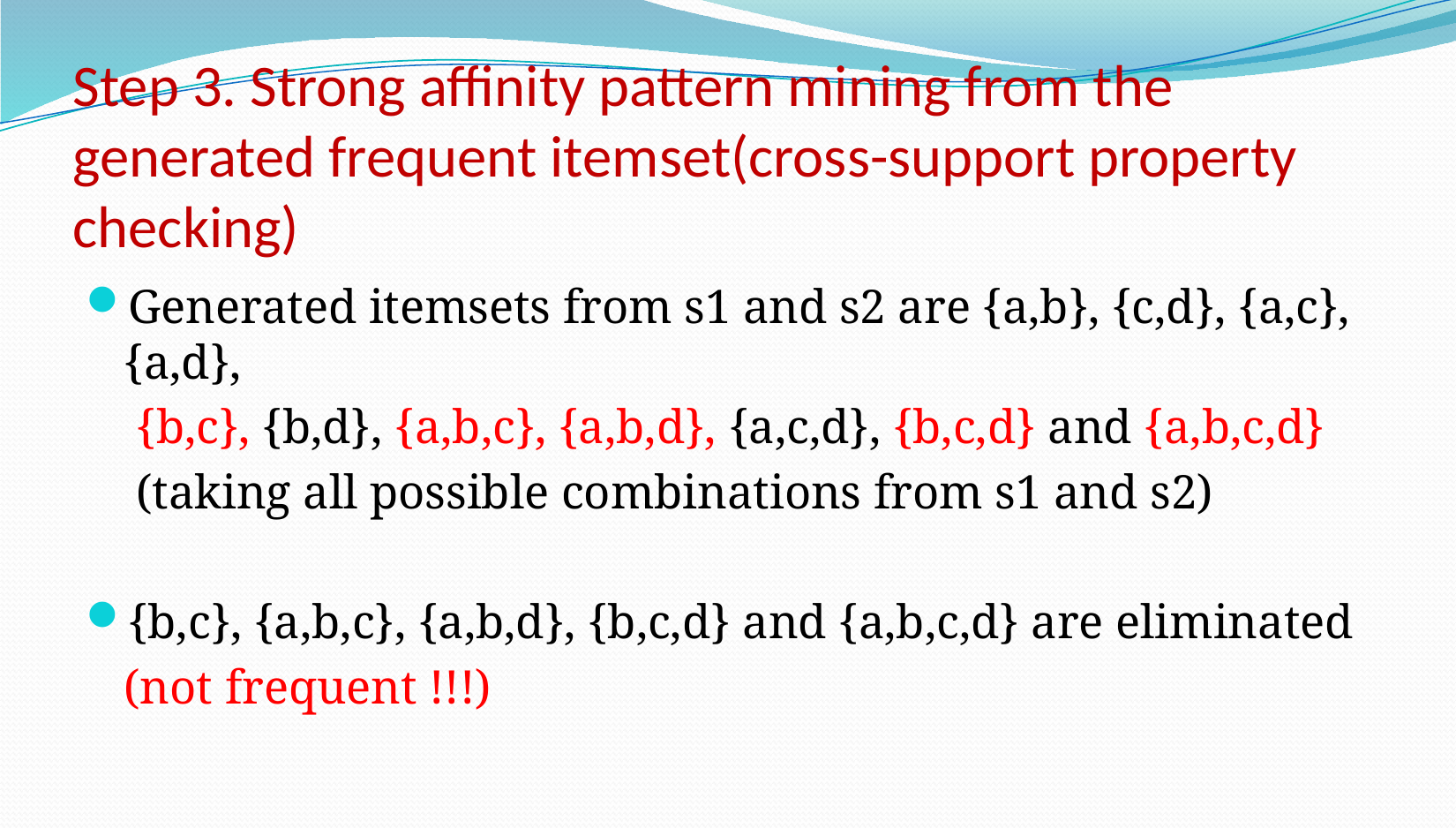

# Step 3. Strong affinity pattern mining from the generated frequent itemset(cross-support property checking)
Generated itemsets from s1 and s2 are {a,b}, {c,d}, {a,c}, {a,d},
	 {b,c}, {b,d}, {a,b,c}, {a,b,d}, {a,c,d}, {b,c,d} and {a,b,c,d}
	 (taking all possible combinations from s1 and s2)

{b,c}, {a,b,c}, {a,b,d}, {b,c,d} and {a,b,c,d} are eliminated
	(not frequent !!!)